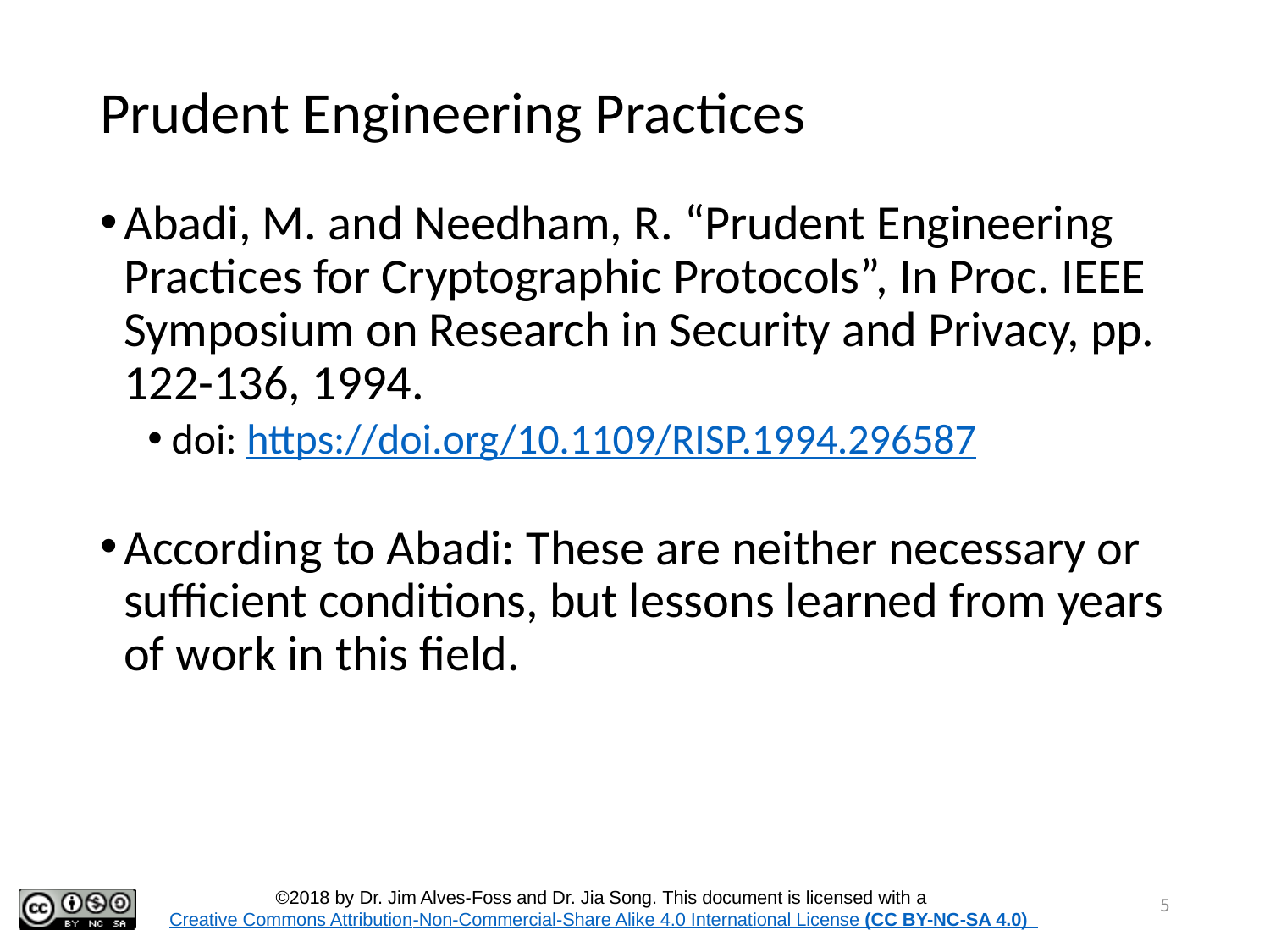

# Prudent Engineering Practices
Abadi, M. and Needham, R. “Prudent Engineering Practices for Cryptographic Protocols”, In Proc. IEEE Symposium on Research in Security and Privacy, pp. 122-136, 1994.
doi: https://doi.org/10.1109/RISP.1994.296587
According to Abadi: These are neither necessary or sufficient conditions, but lessons learned from years of work in this field.
5